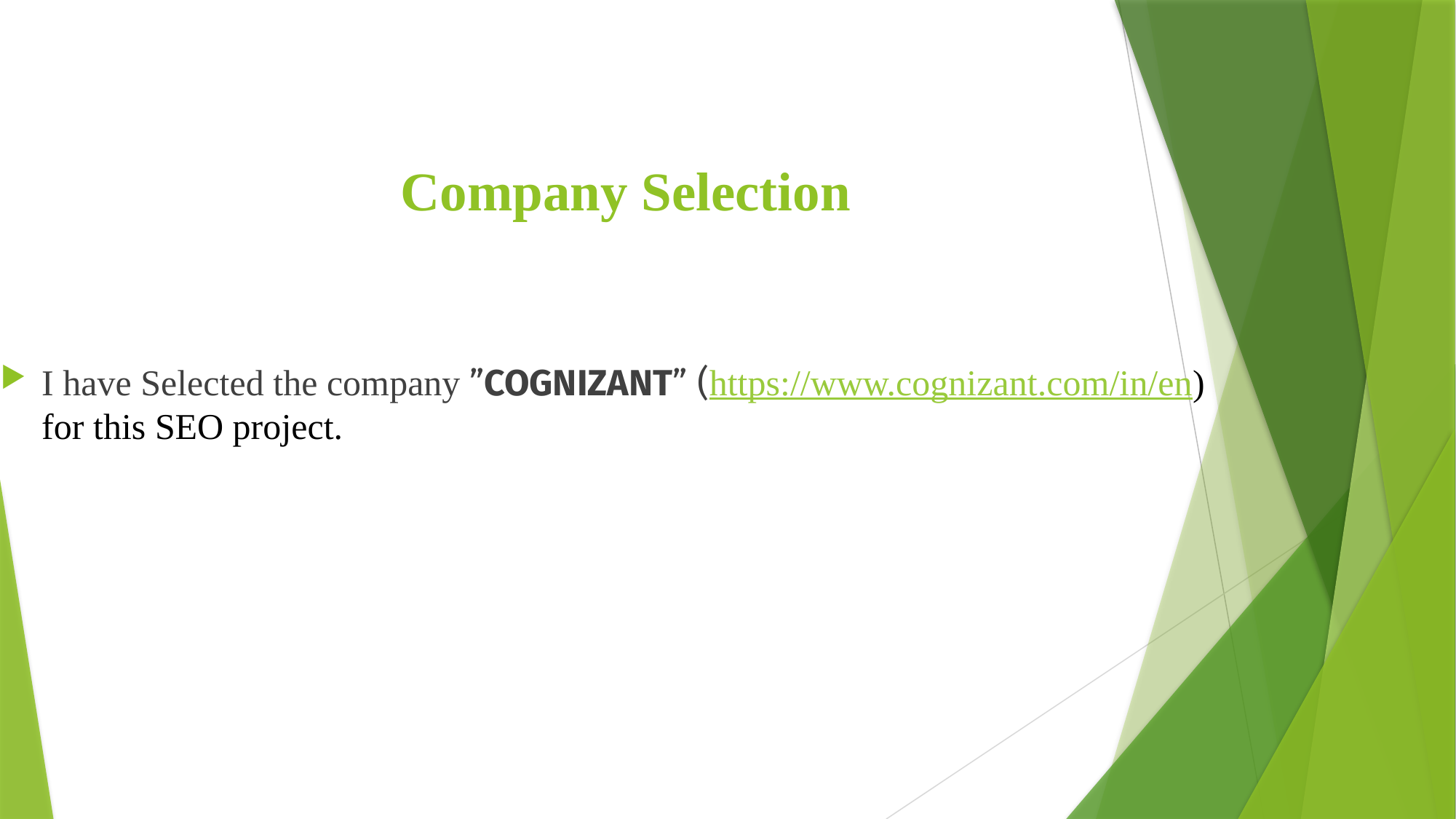

# Company Selection
I have Selected the company ”COGNIZANT” (https://www.cognizant.com/in/en) for this SEO project.